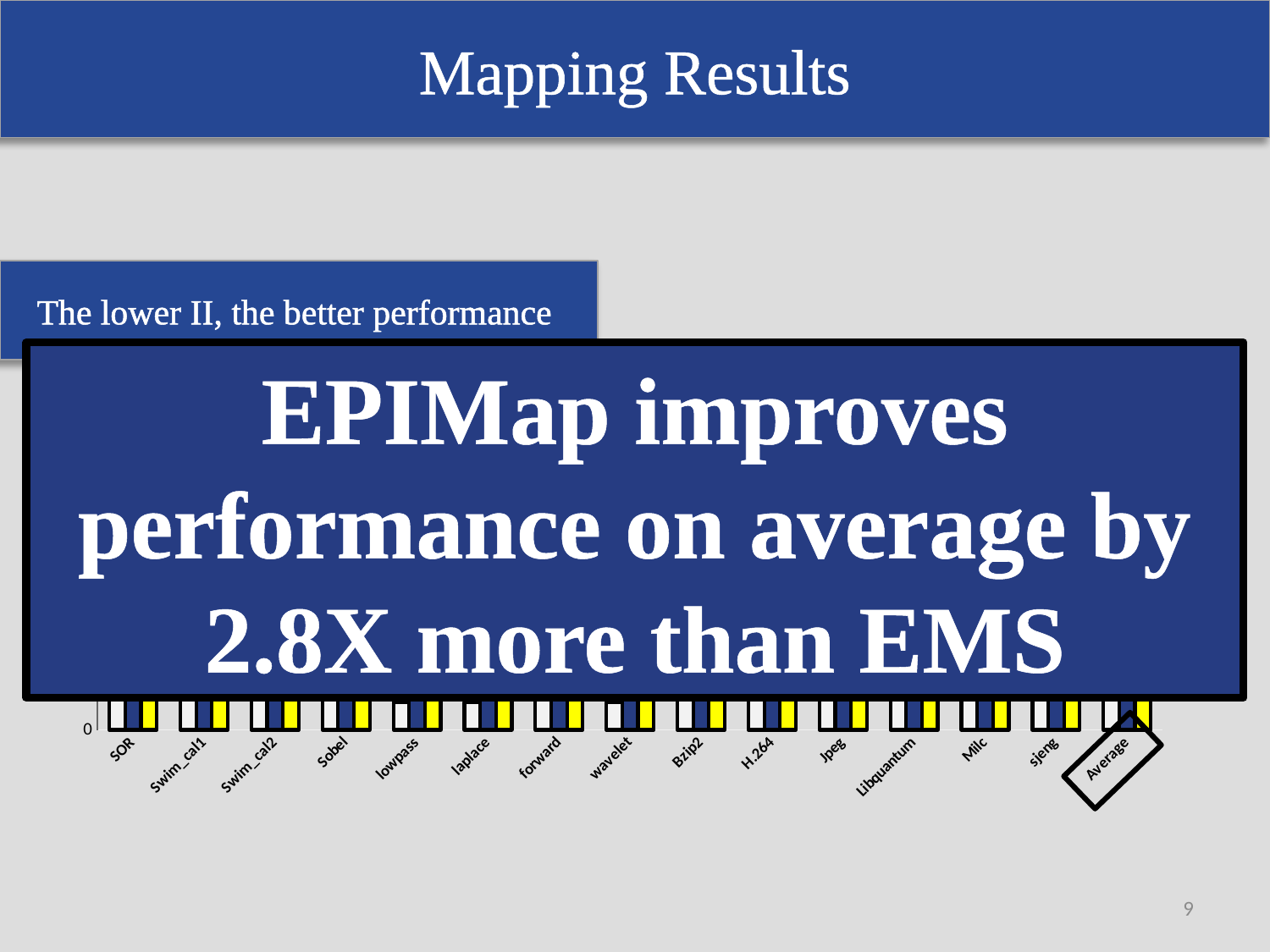

Mapping Results
The lower II, the better performance

### Chart

| Category | EPI | EMS | BCEMS |
|---|---|---|---|
| SOR | 3.0 | 9.0 | 7.0 |
| Swim_cal1 | 4.0 | 12.0 | 10.0 |
| Swim_cal2 | 4.0 | 21.0 | 12.0 |
| Sobel | 3.0 | 12.0 | 9.0 |
| lowpass | 2.0 | 8.0 | 7.0 |
| laplace | 2.0 | 7.0 | 6.0 |
| forward | 6.0 | 20.0 | 16.0 |
| wavelet | 2.0 | 6.0 | 5.0 |
| Bzip2 | 7.0 | 13.333333333333334 | 11.0 |
| H.264 | 5.818181818181816 | 16.272727272727252 | 12.181818181818175 |
| Jpeg | 12.666666666666671 | 24.666666666666668 | 20.0 |
| Libquantum | 3.0 | 10.5 | 9.0 |
| Milc | 6.0 | 11.5 | 10.0 |
| sjeng | 3.0 | 10.0 | 9.5 |
| Average | 4.534632034632036 | 12.948051948051942 | 10.26298701298702 |
EPIMap improves performance on average by 2.8X more than EMS
2.2X less than BCEMS
2.8X less than EMS
9